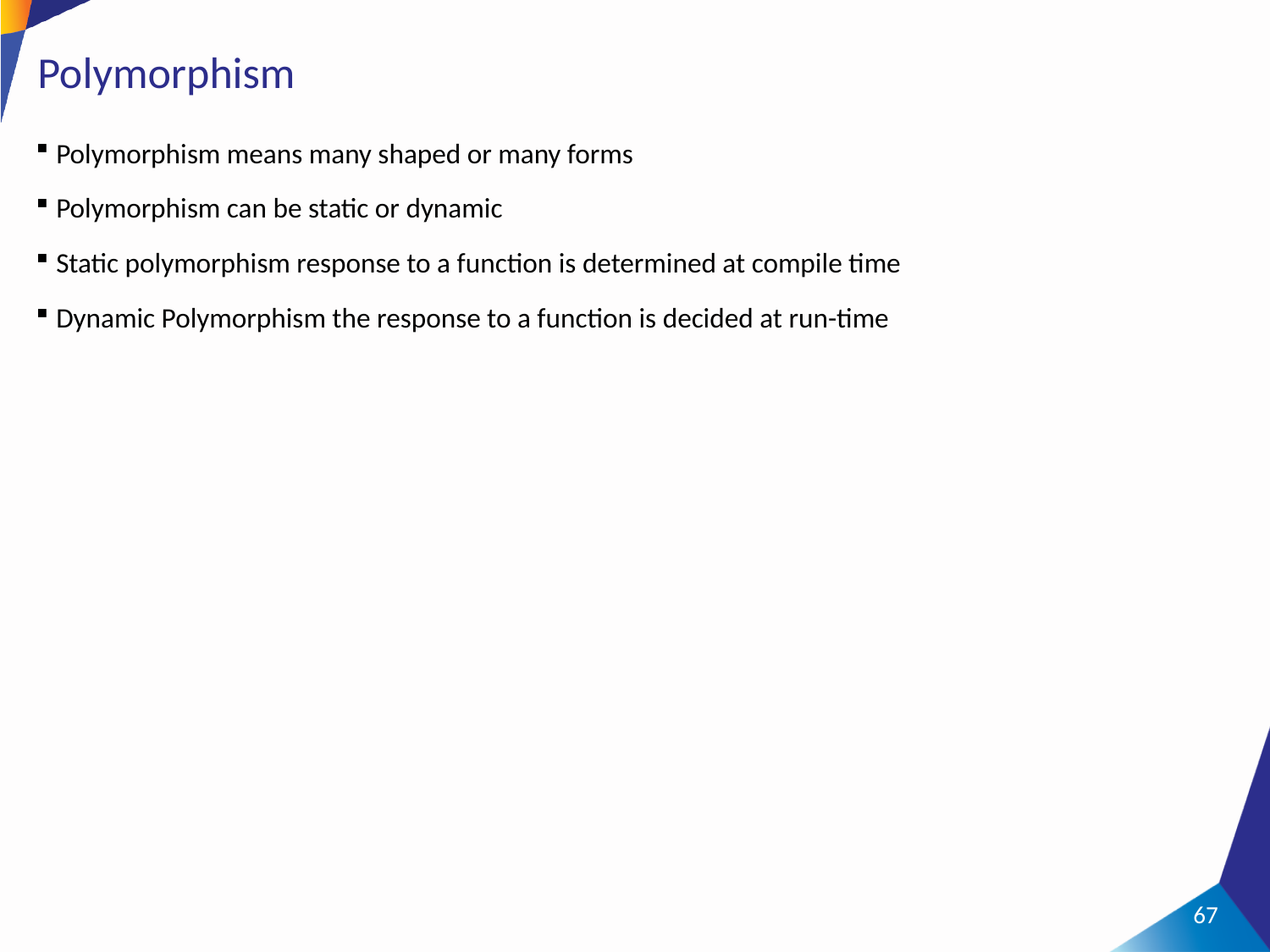

67
# Polymorphism
Polymorphism means many shaped or many forms
Polymorphism can be static or dynamic
Static polymorphism response to a function is determined at compile time
Dynamic Polymorphism the response to a function is decided at run-time